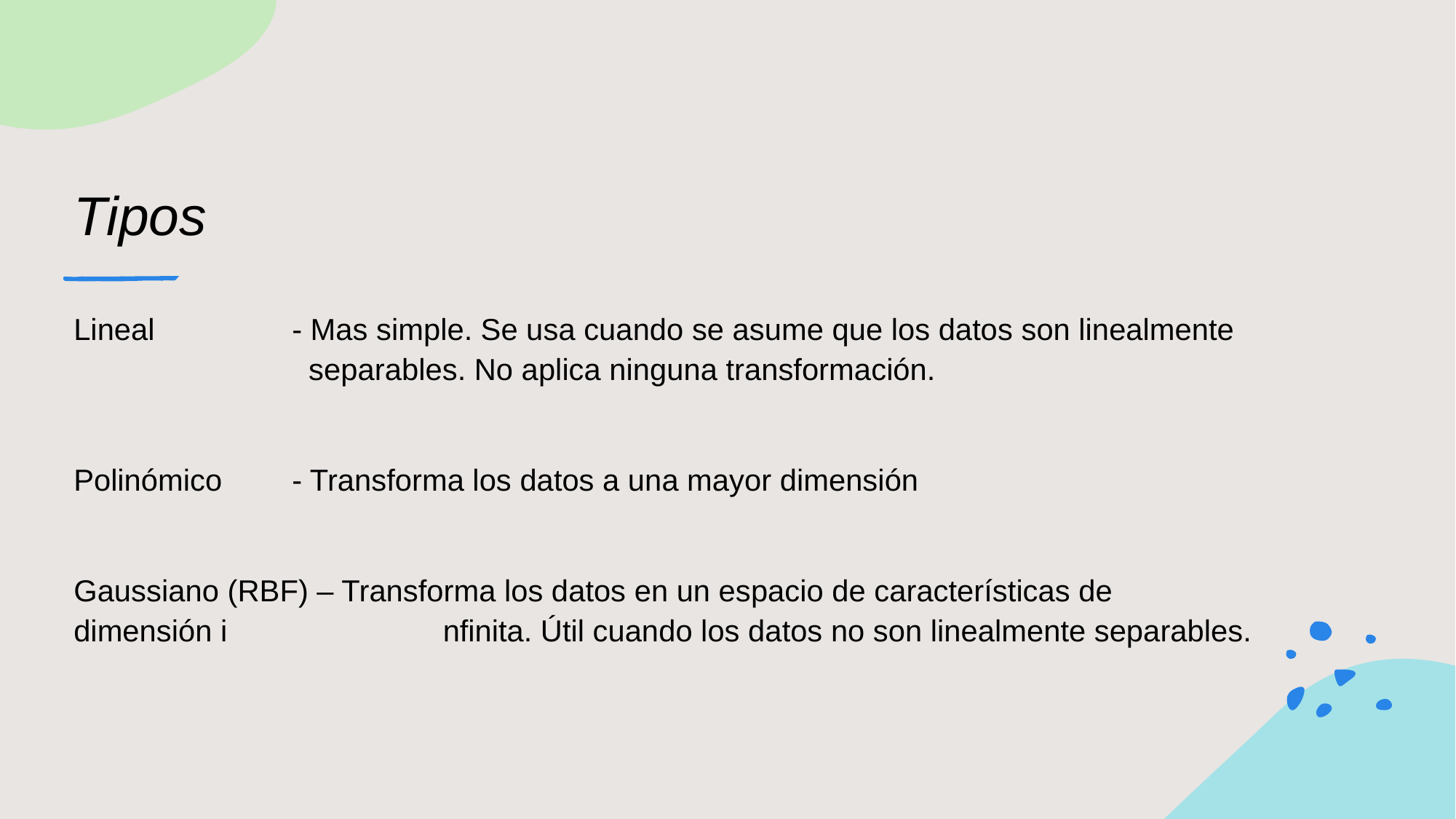

# Tipos
Lineal 		- Mas simple. Se usa cuando se asume que los datos son linealmente 		  separables. No aplica ninguna transformación.

Polinómico 	- Transforma los datos a una mayor dimensión

Gaussiano (RBF) – Transforma los datos en un espacio de características de dimensión i		     nfinita. Útil cuando los datos no son linealmente separables.